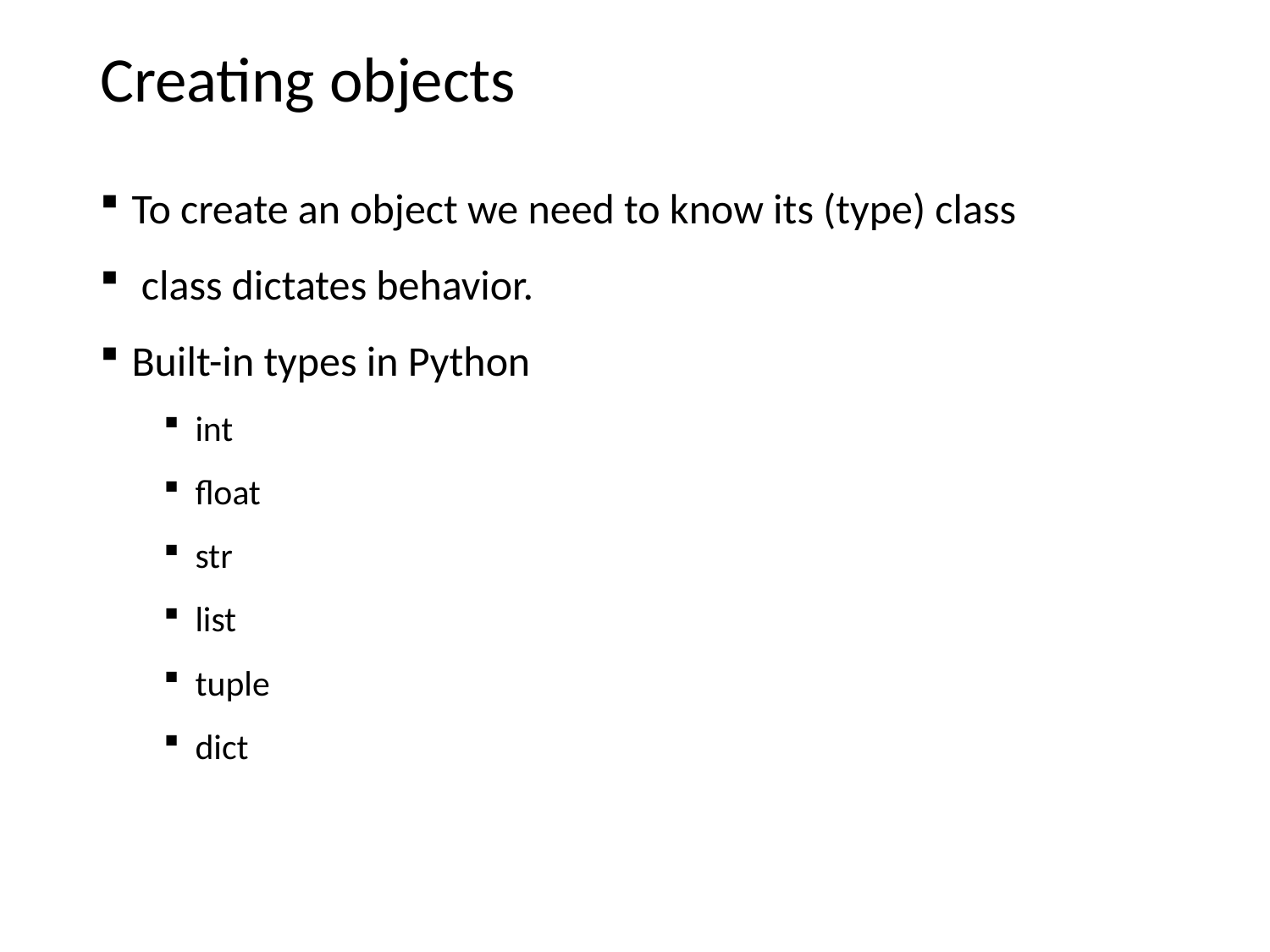

# Creating objects
To create an object we need to know its (type) class
 class dictates behavior.
Built-in types in Python
int
float
str
list
tuple
dict